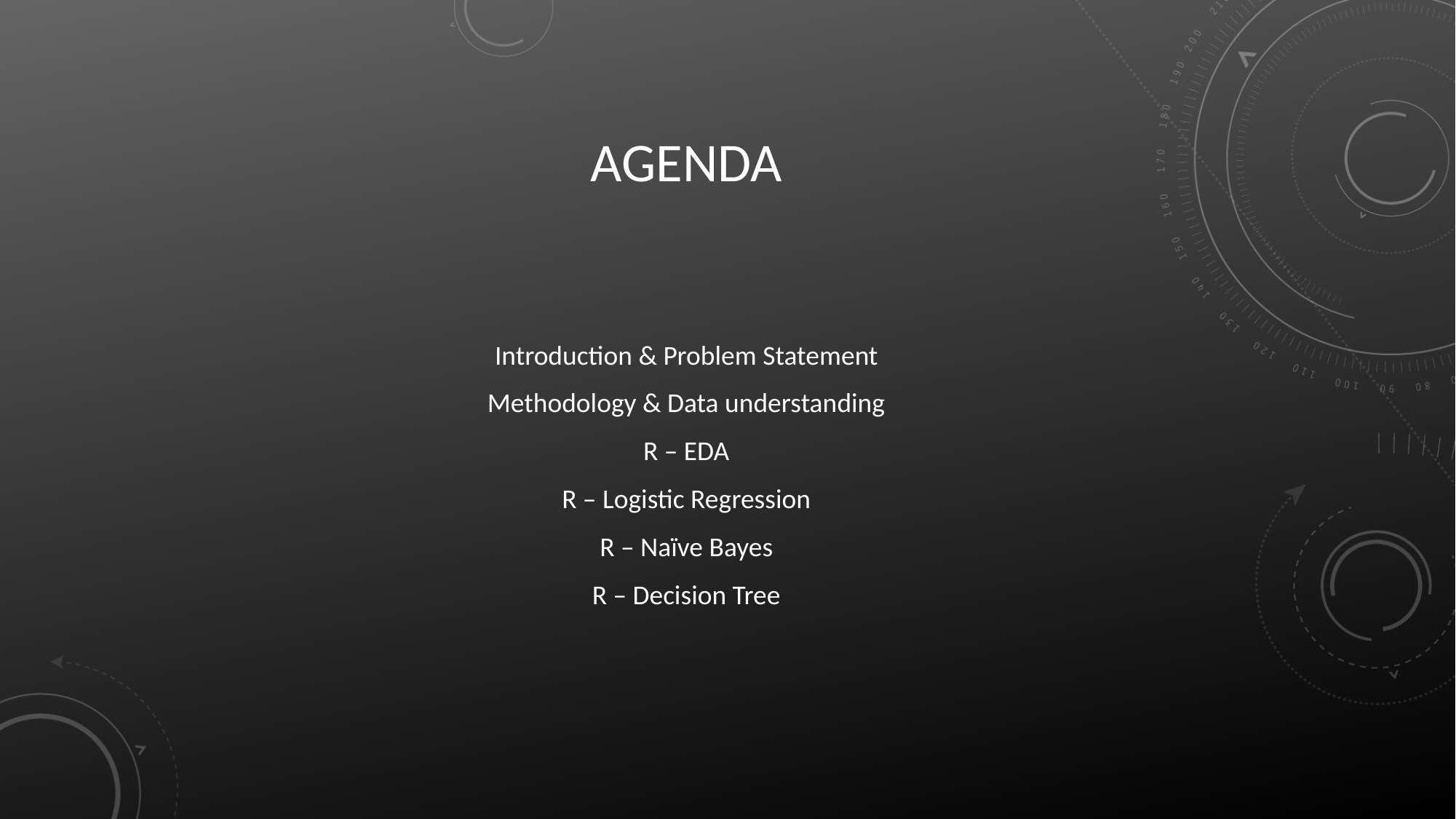

# AGENDA
Introduction & Problem Statement
Methodology & Data understanding
R – EDA
R – Logistic Regression
R – Naïve Bayes
R – Decision Tree